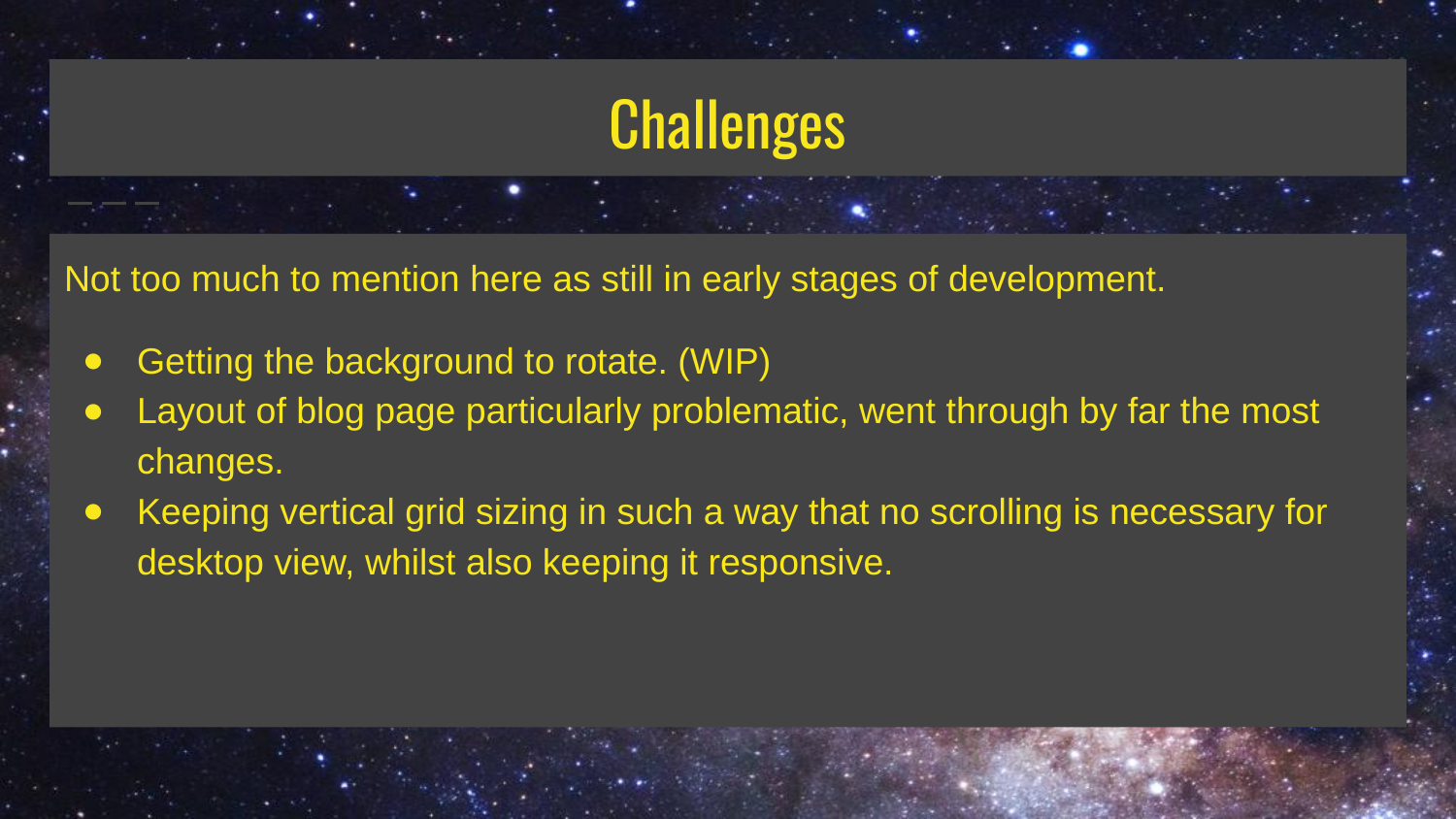

# Challenges
Not too much to mention here as still in early stages of development.
Getting the background to rotate. (WIP)
Layout of blog page particularly problematic, went through by far the most changes.
Keeping vertical grid sizing in such a way that no scrolling is necessary for desktop view, whilst also keeping it responsive.